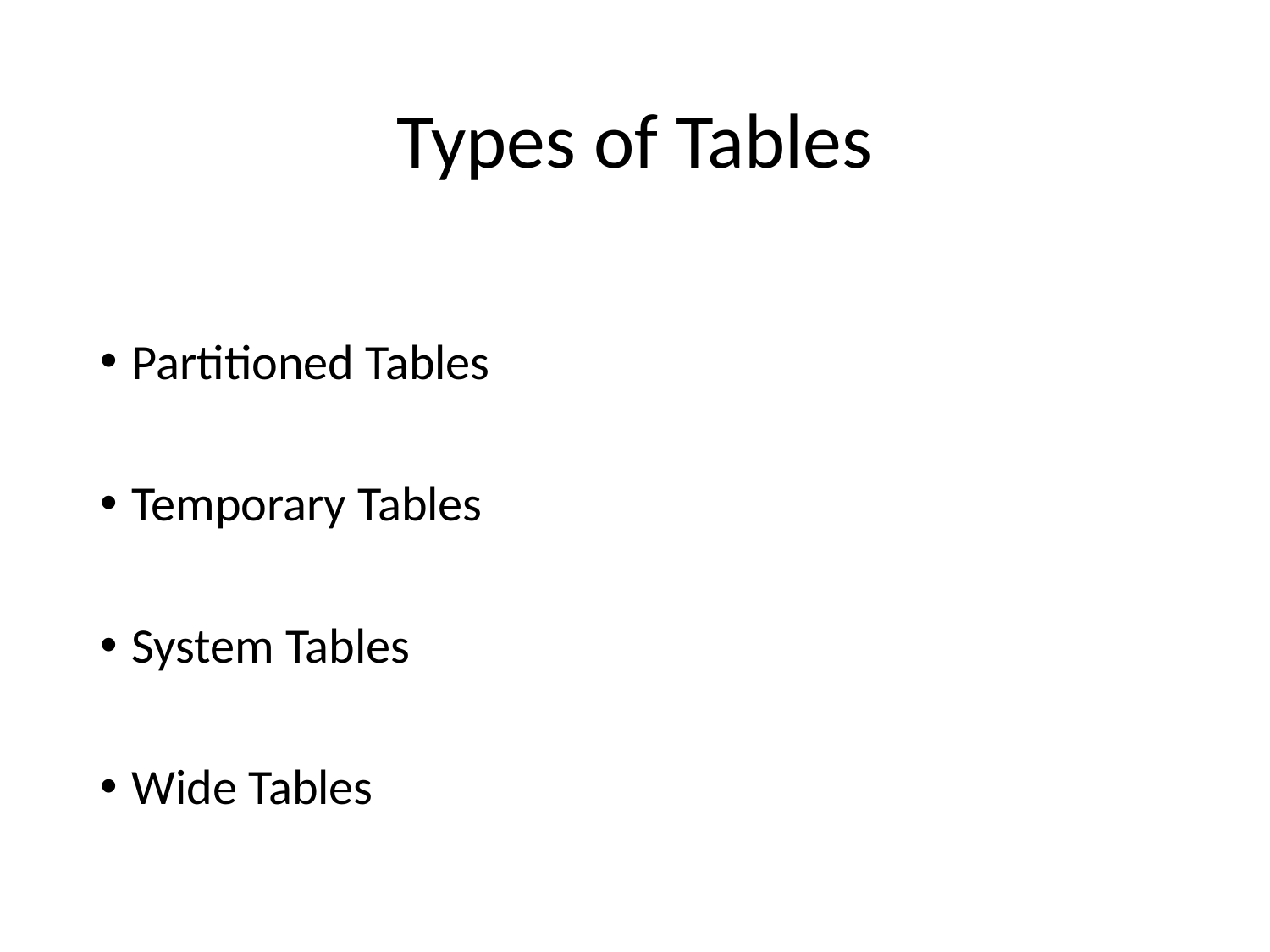

# Types of Tables

Partitioned Tables

Temporary Tables

System Tables

Wide Tables